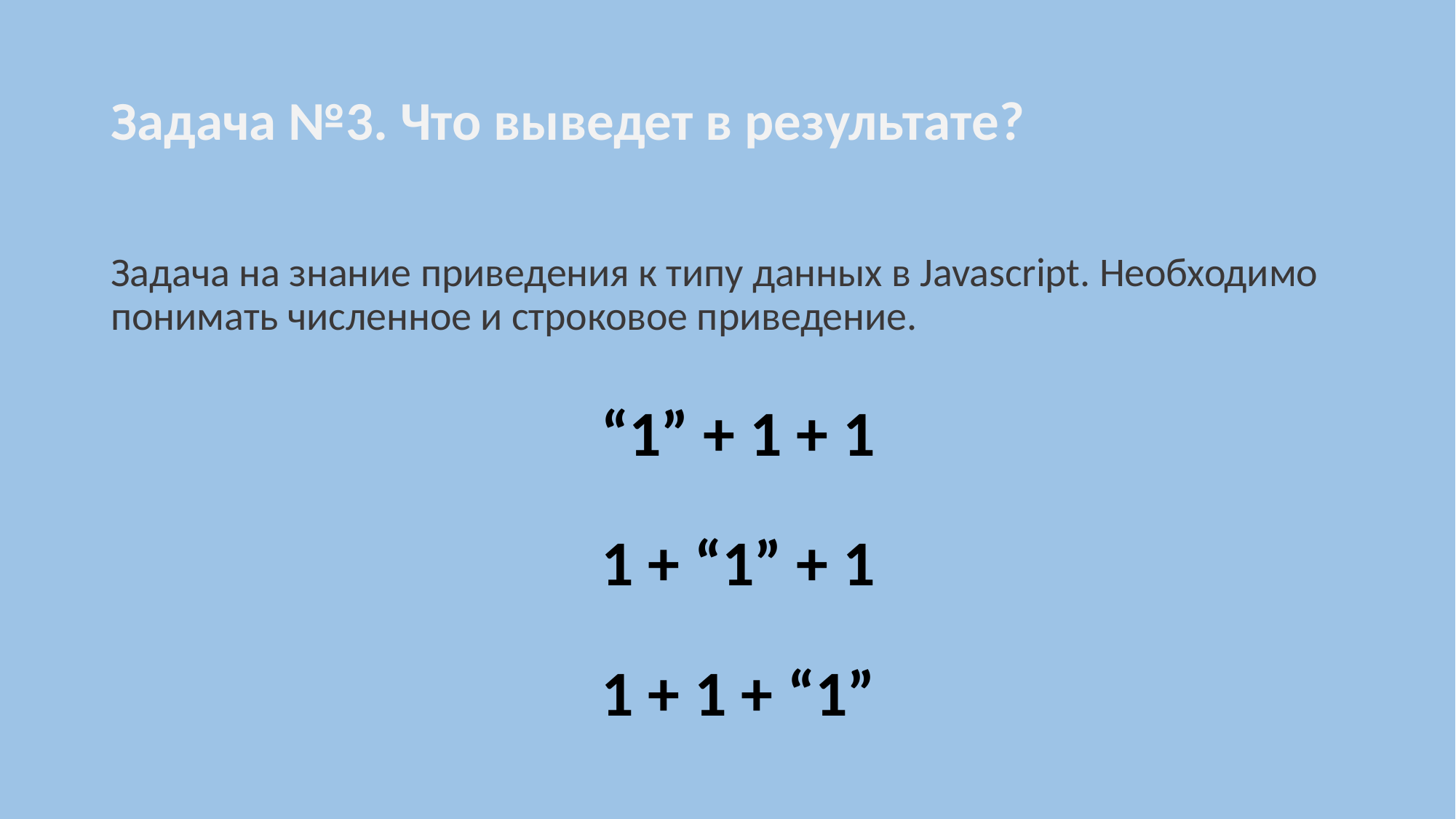

# Задача №3. Что выведет в результате?
Задача на знание приведения к типу данных в Javascript. Необходимо понимать численное и строковое приведение.
“1” + 1 + 1
1 + “1” + 1
1 + 1 + “1”